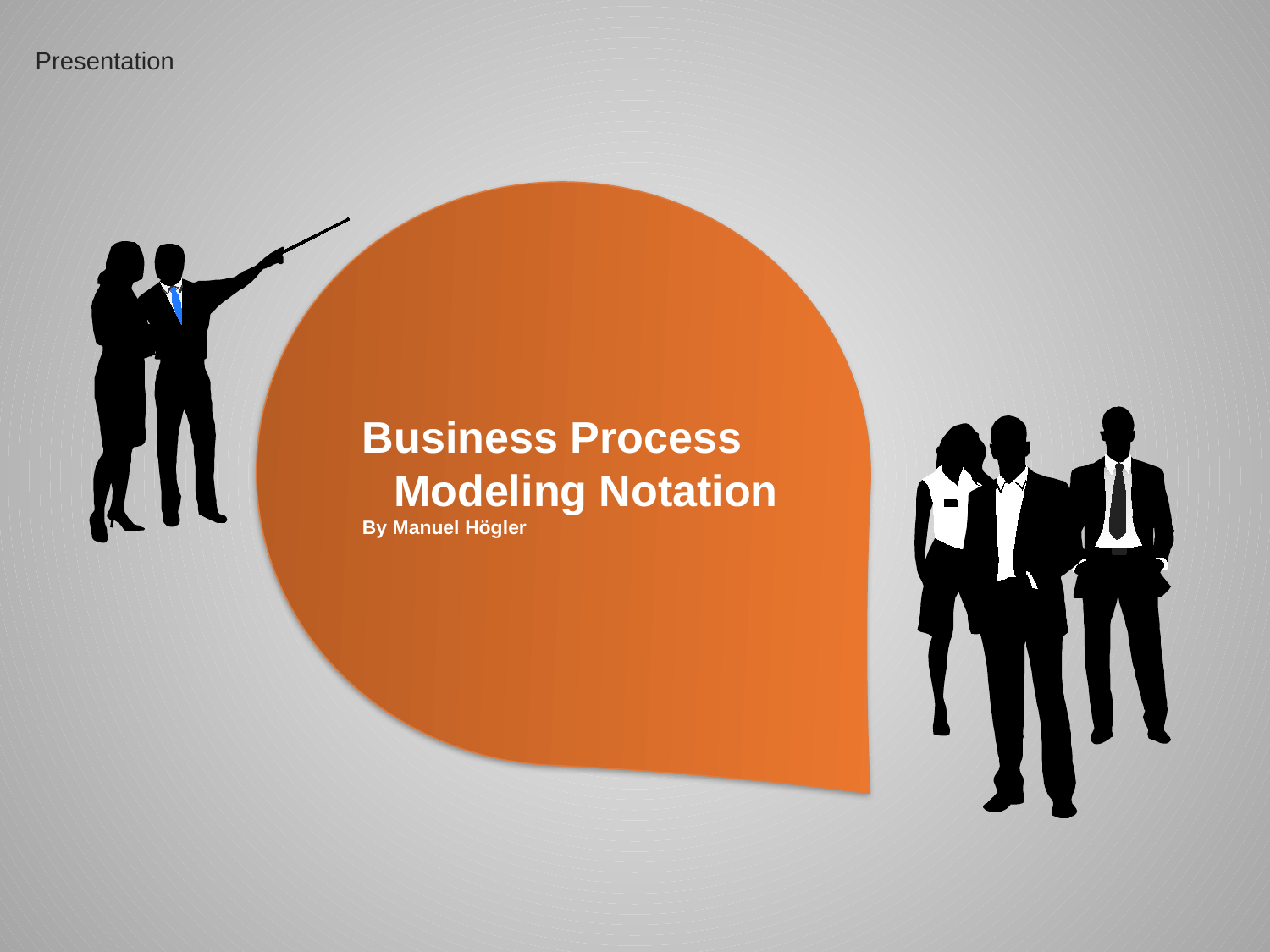

Presentation

Business Process Modeling Notation
By Manuel Högler